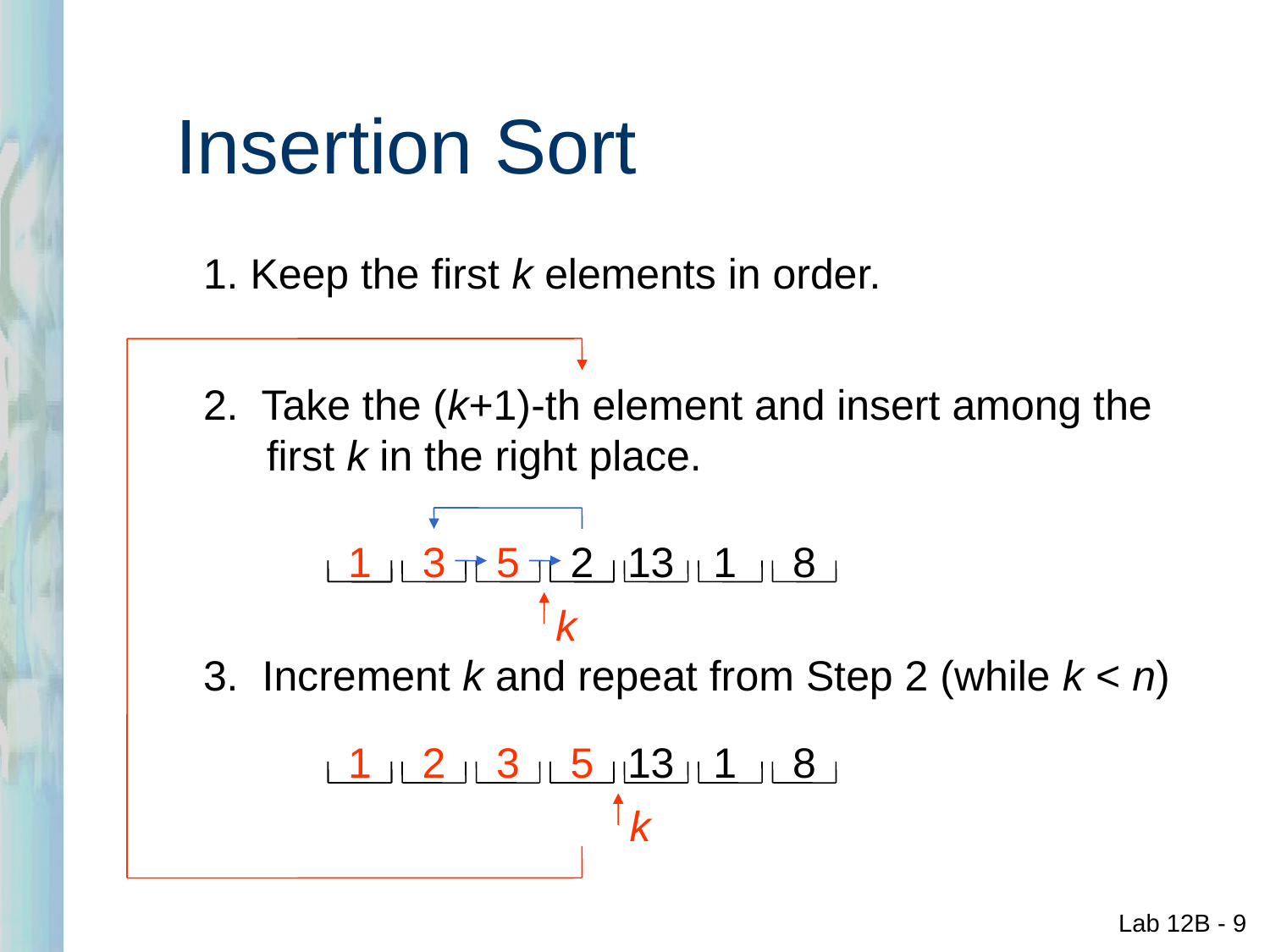

# Insertion Sort
1. Keep the first k elements in order.

2.  Take the (k+1)-th element and insert among the
	  first k in the right place.

3.  Increment k and repeat from Step 2 (while k < n)

1
3
5
2
13
1
8

k

1
2
3
5
13
1
8

k

Lab 12B - 9